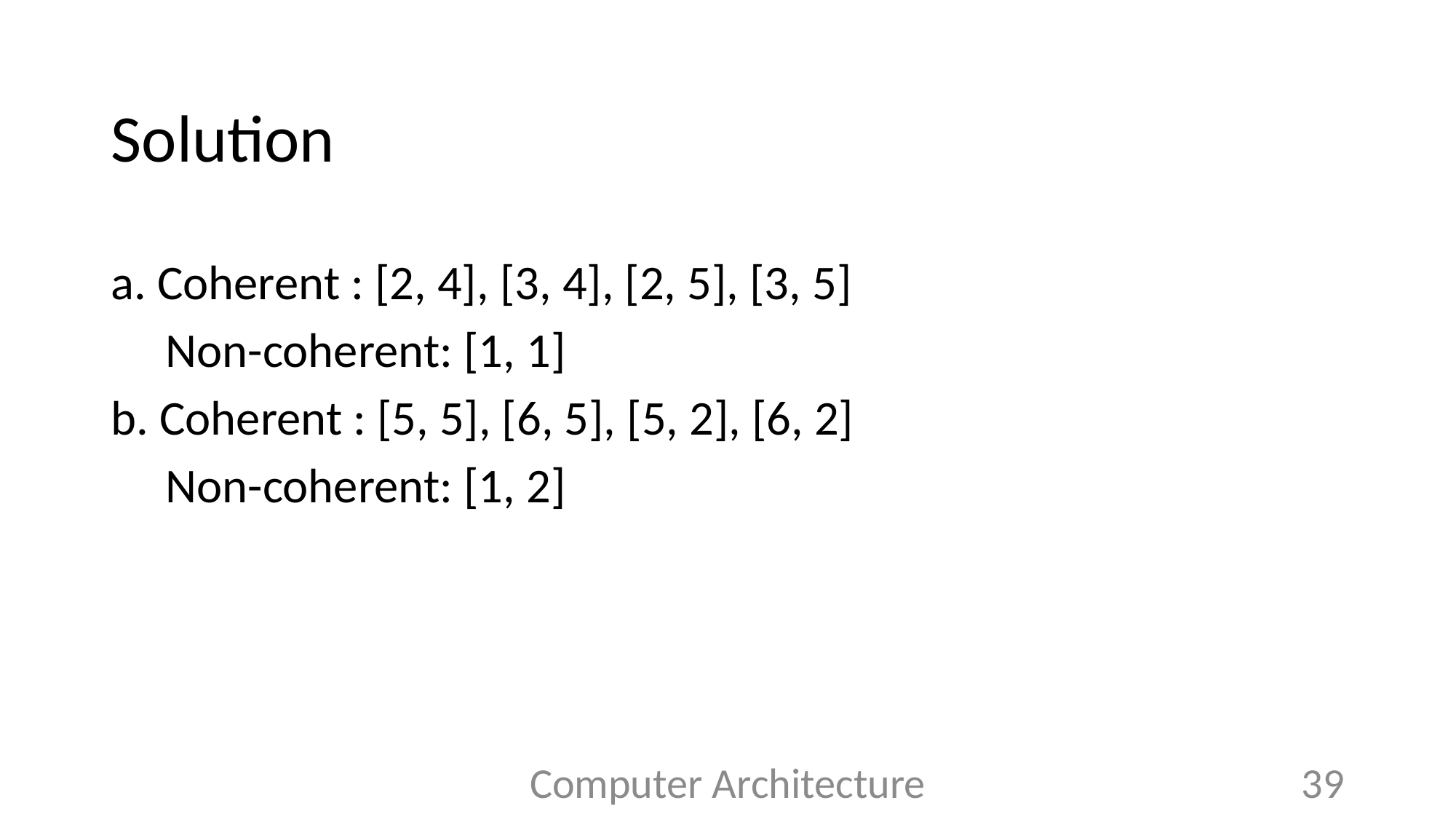

# Solution
a. Coherent : [2, 4], [3, 4], [2, 5], [3, 5]
     Non-coherent: [1, 1]
b. Coherent : [5, 5], [6, 5], [5, 2], [6, 2]
     Non-coherent: [1, 2]
Computer Architecture
39